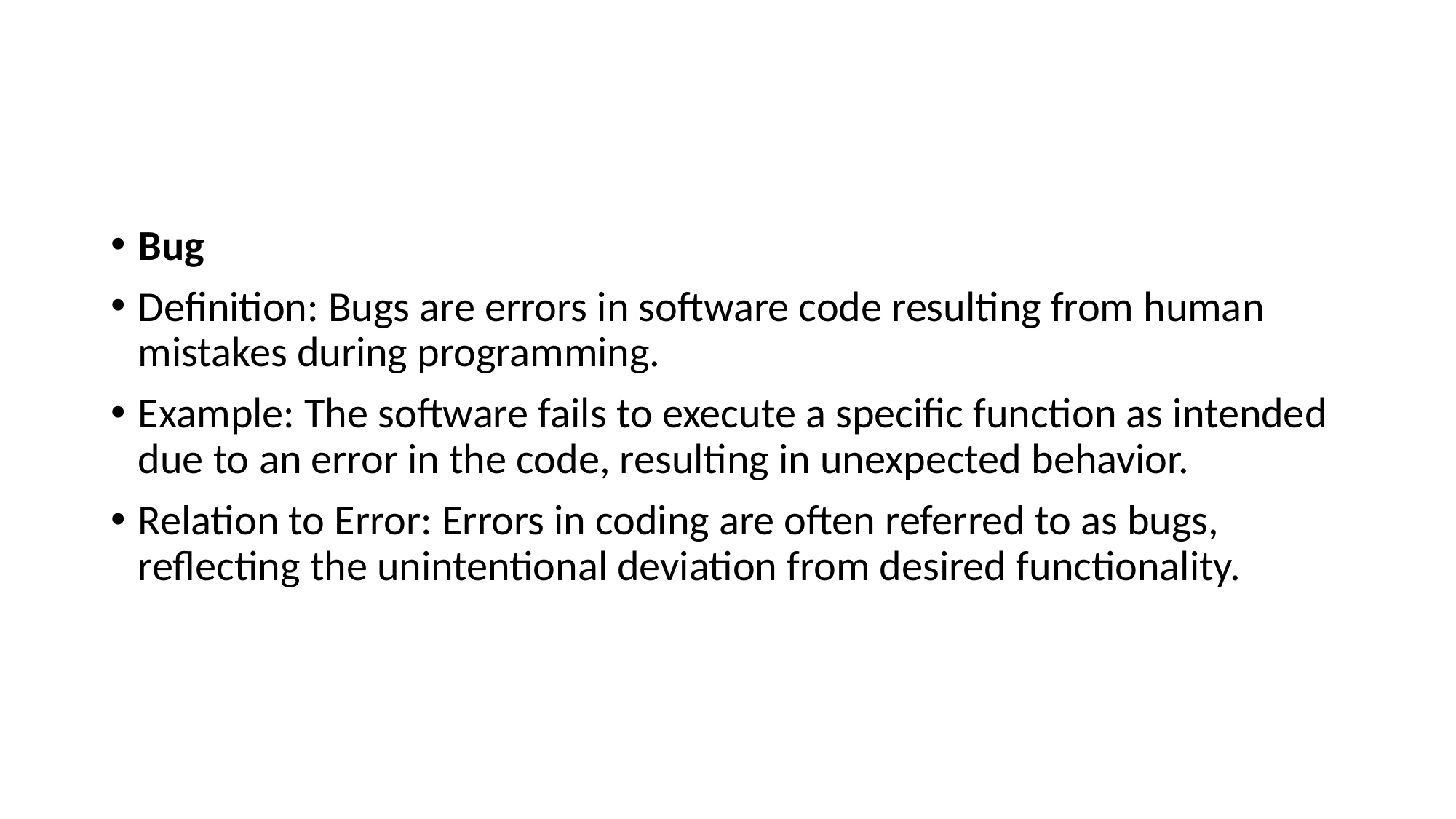

#
Bug
Definition: Bugs are errors in software code resulting from human mistakes during programming.
Example: The software fails to execute a specific function as intended due to an error in the code, resulting in unexpected behavior.
Relation to Error: Errors in coding are often referred to as bugs, reflecting the unintentional deviation from desired functionality.